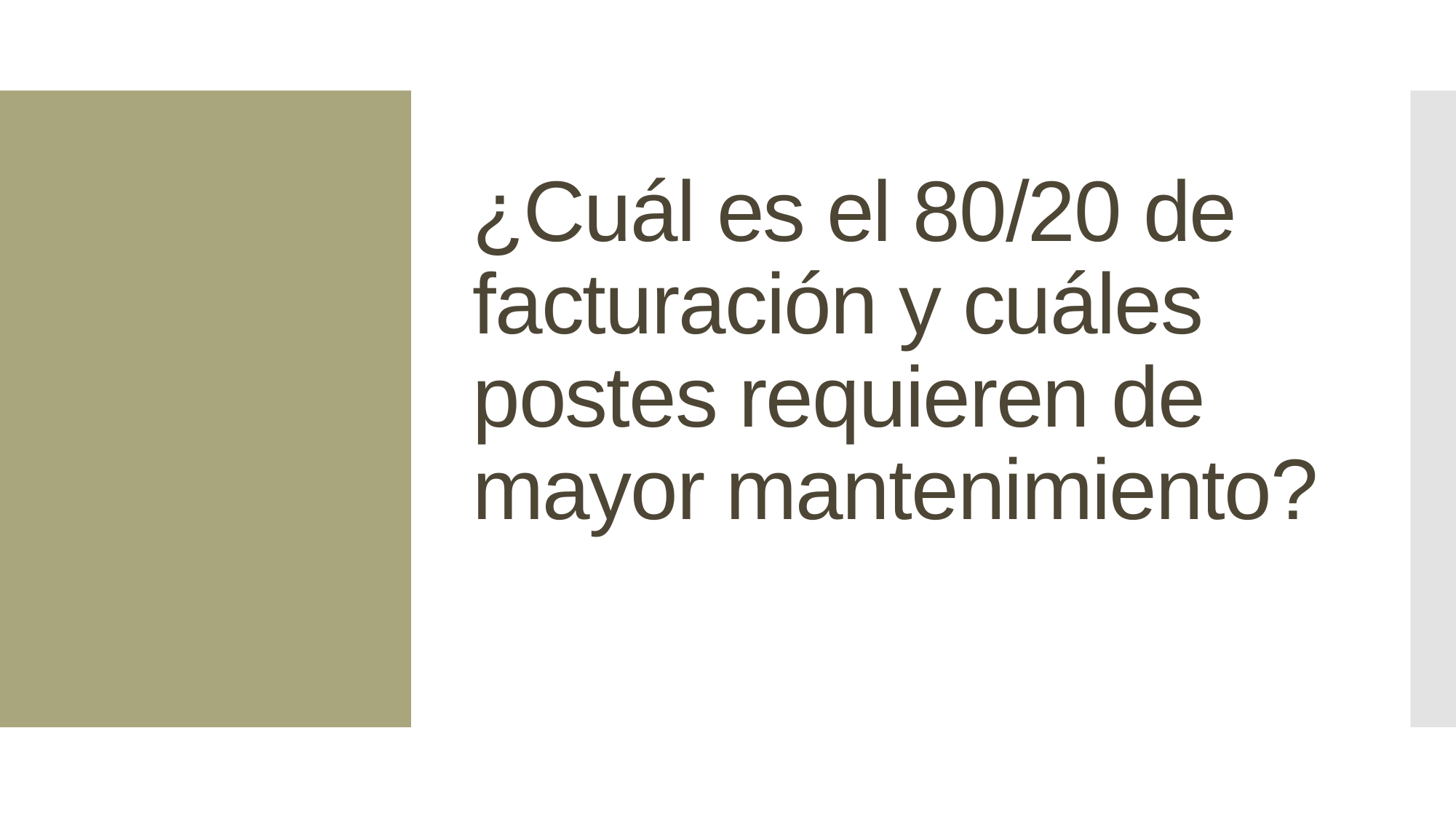

# ¿Cuál es el 80/20 de facturación y cuáles postes requieren de mayor mantenimiento?